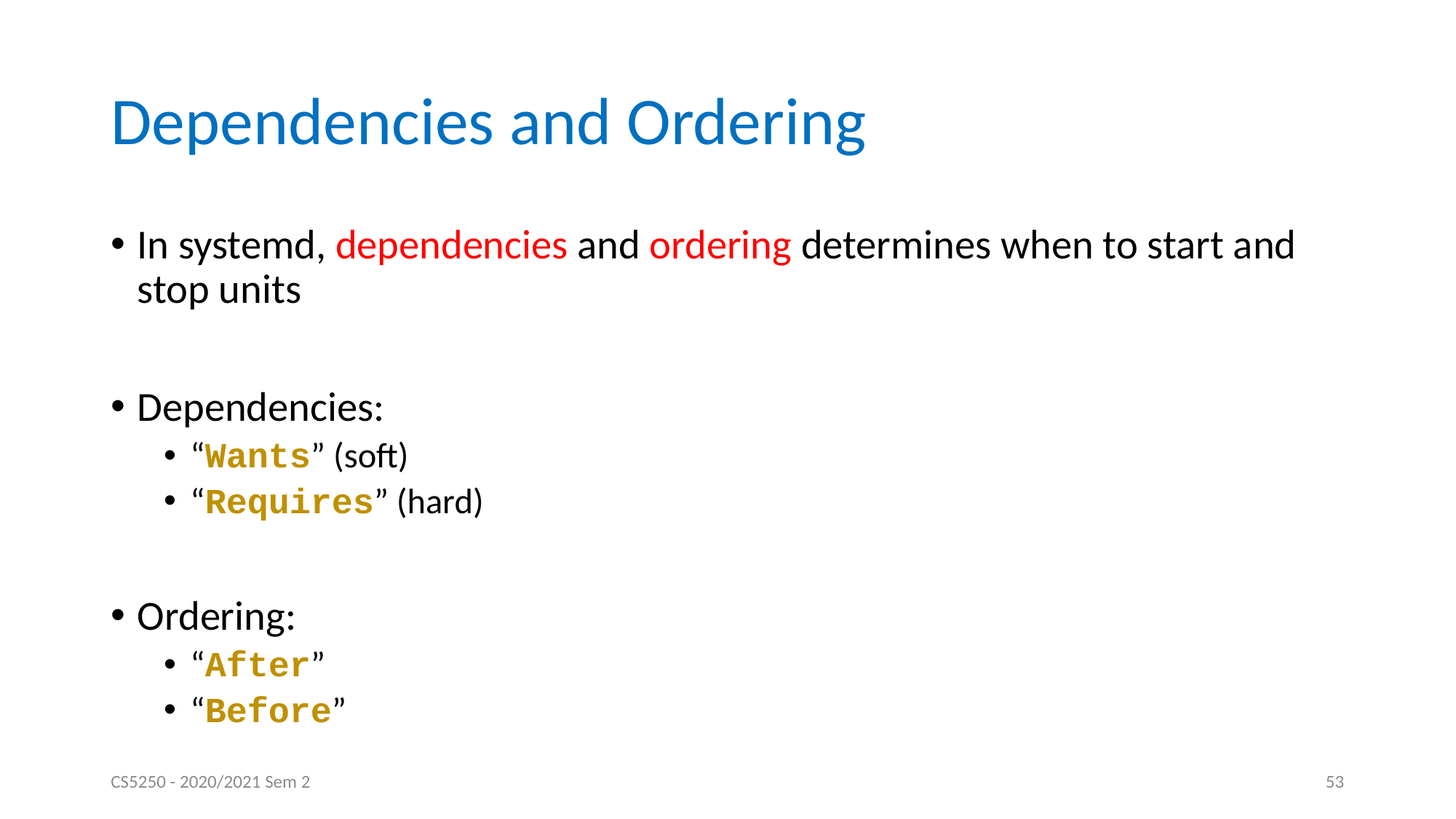

# Dependencies and Ordering
In systemd, dependencies and ordering determines when to start and stop units

Dependencies:
“Wants” (soft)
“Requires” (hard)

Ordering:
“After”
“Before”
CS5250 - 2020/2021 Sem 2
53